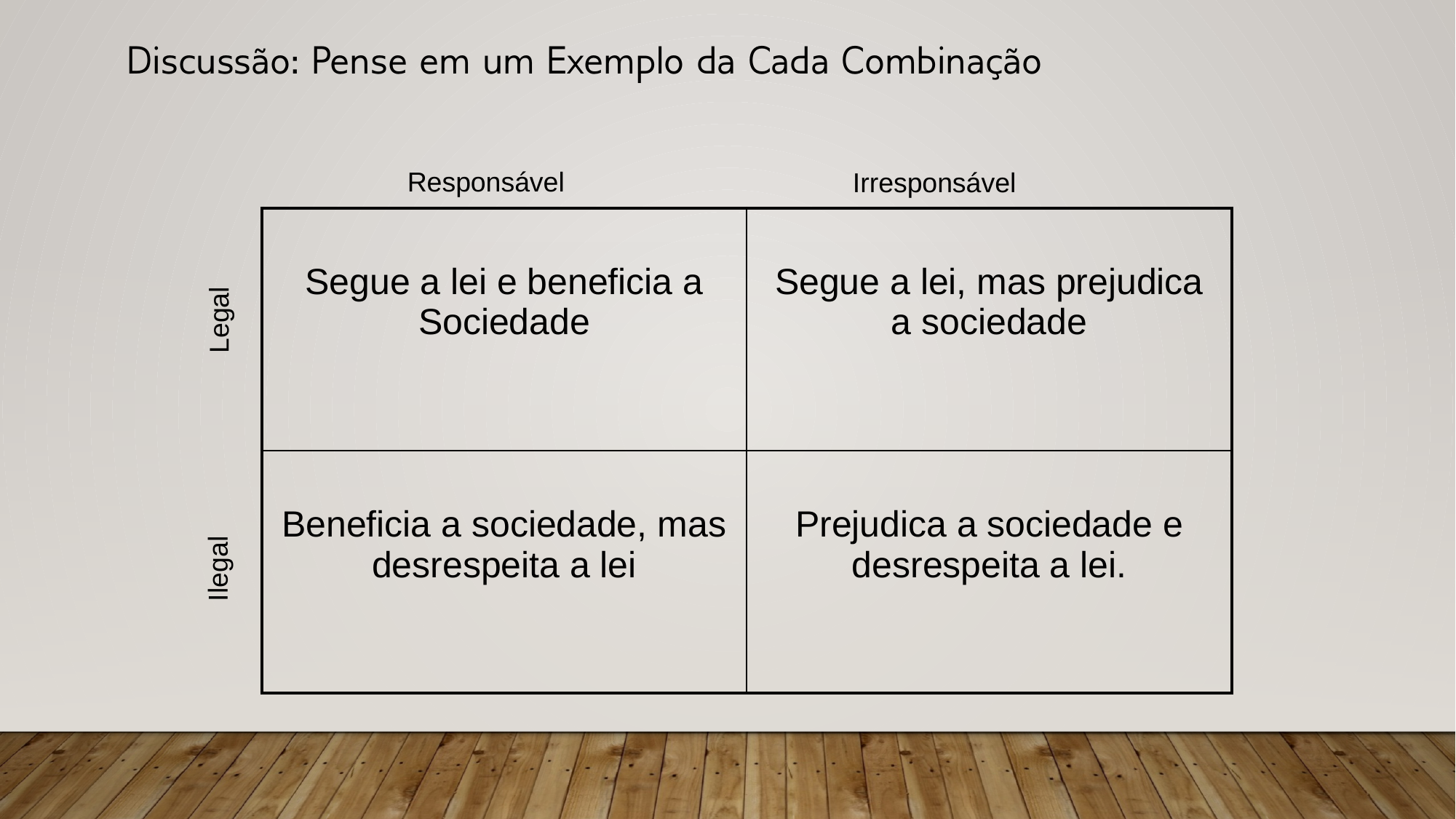

Discussão: Pense em um Exemplo da Cada Combinação
Responsável
Irresponsável
| Segue a lei e beneficia a Sociedade | Segue a lei, mas prejudica a sociedade |
| --- | --- |
| Beneficia a sociedade, mas desrespeita a lei | Prejudica a sociedade e desrespeita a lei. |
Legal
Ilegal